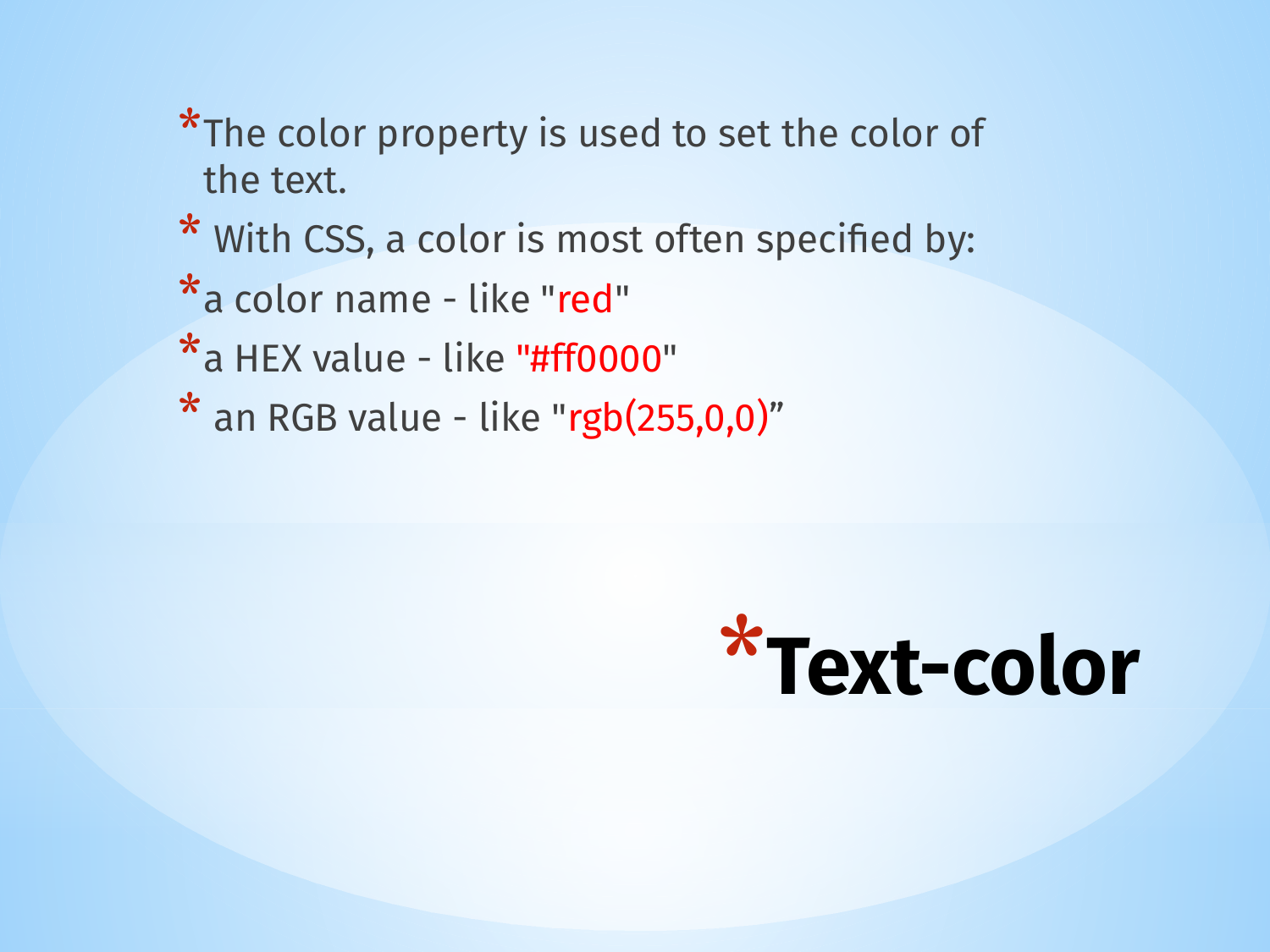

The color property is used to set the color of the text.
 With CSS, a color is most often specified by:
a color name - like "red"
a HEX value - like "#ff0000"
 an RGB value - like "rgb(255,0,0)”
# Text-color